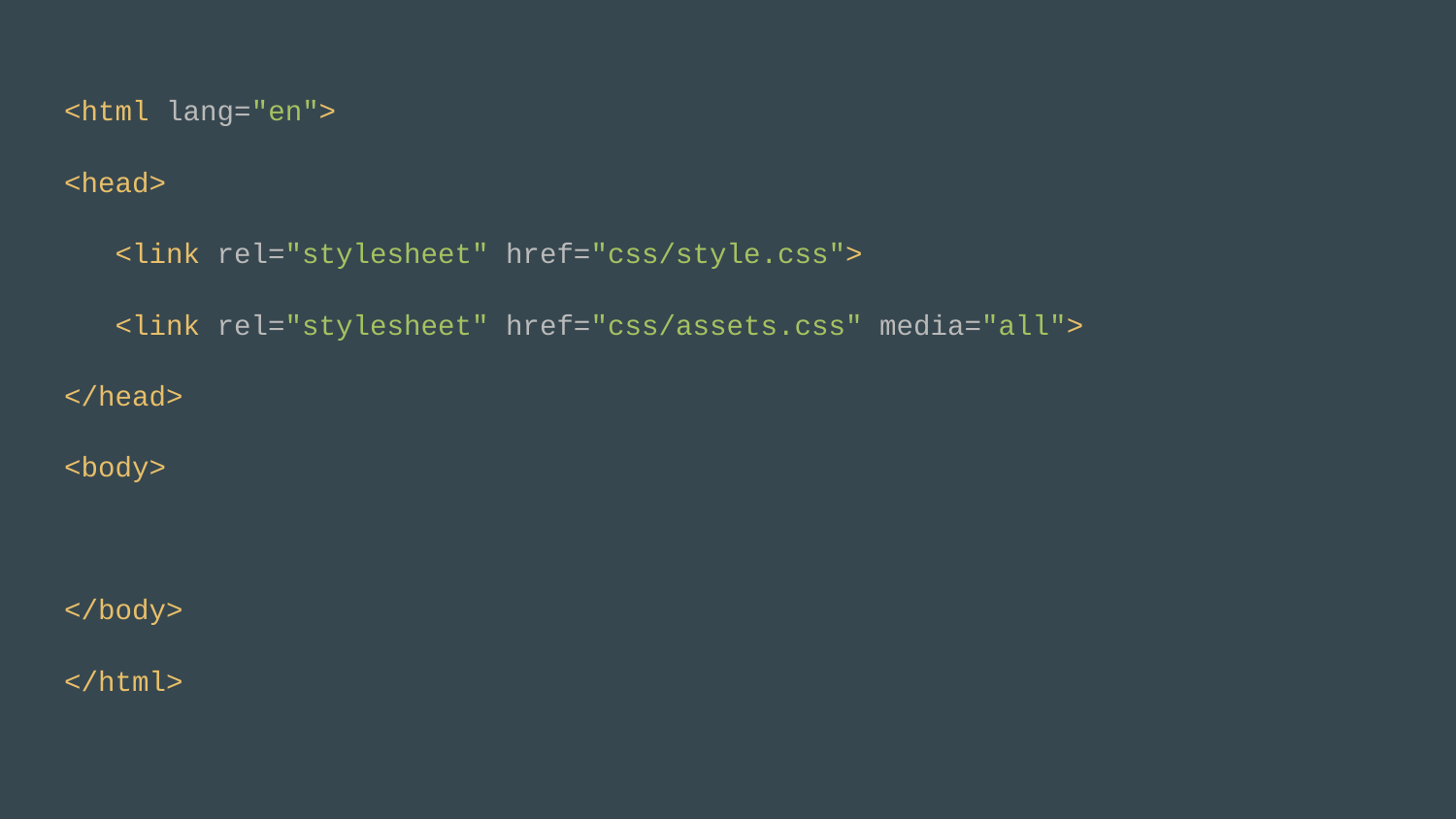

<html lang="en">
<head>
   <link rel="stylesheet" href="css/style.css">
   <link rel="stylesheet" href="css/assets.css" media="all">
</head>
<body>

</body>
</html>